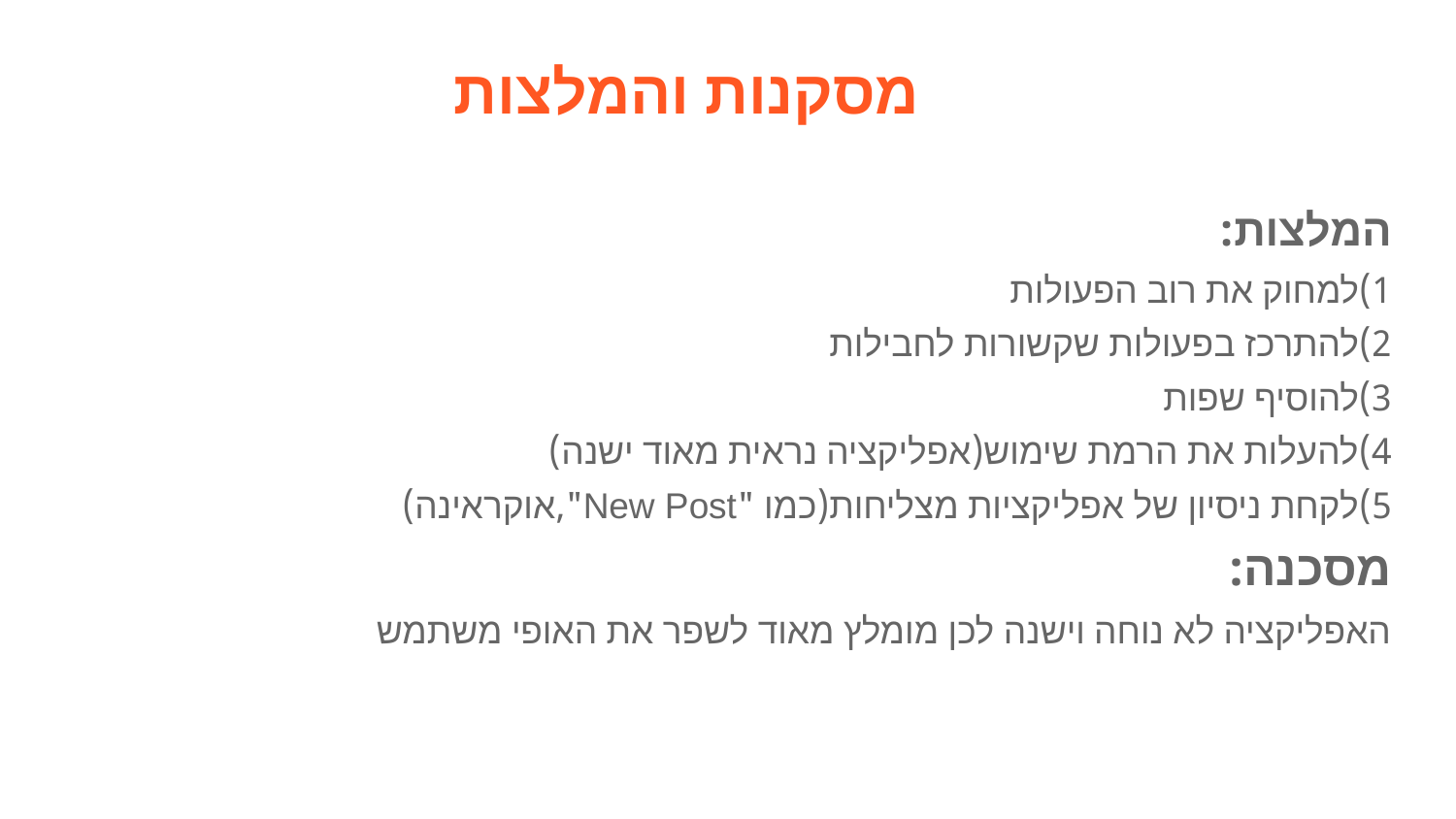

# מסקנות והמלצות
המלצות:
1)למחוק את רוב הפעולות
2)להתרכז בפעולות שקשורות לחבילות
3)להוסיף שפות
4)להעלות את הרמת שימוש(אפליקציה נראית מאוד ישנה)
5)לקחת ניסיון של אפליקציות מצליחות(כמו "New Post",אוקראינה)
מסכנה:
האפליקציה לא נוחה וישנה לכן מומלץ מאוד לשפר את האופי משתמש